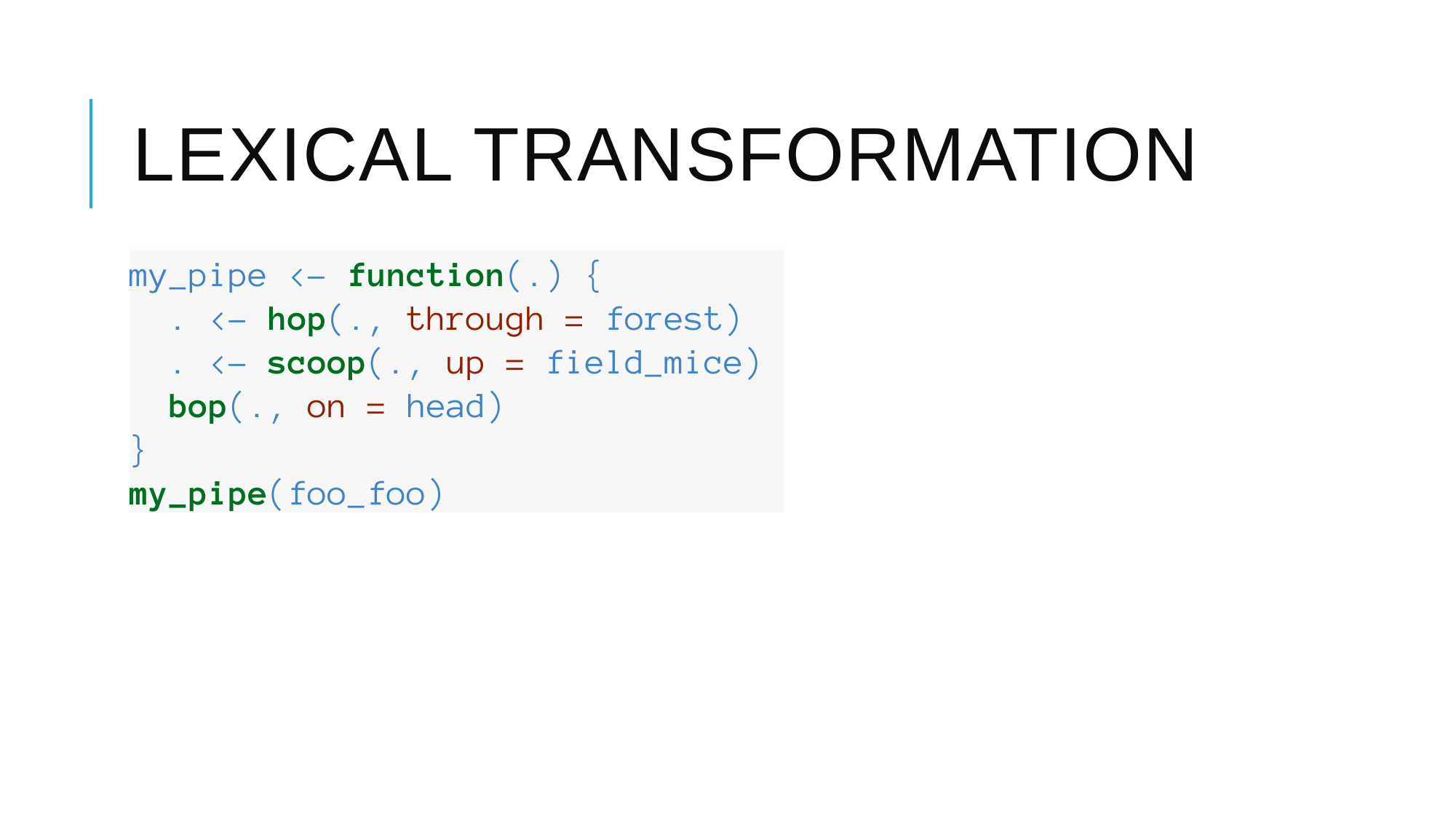

# Lexical transformation
my_pipe <- function(.) {
  . <- hop(., through = forest)
  . <- scoop(., up = field_mice)
  bop(., on = head)
}
my_pipe(foo_foo)